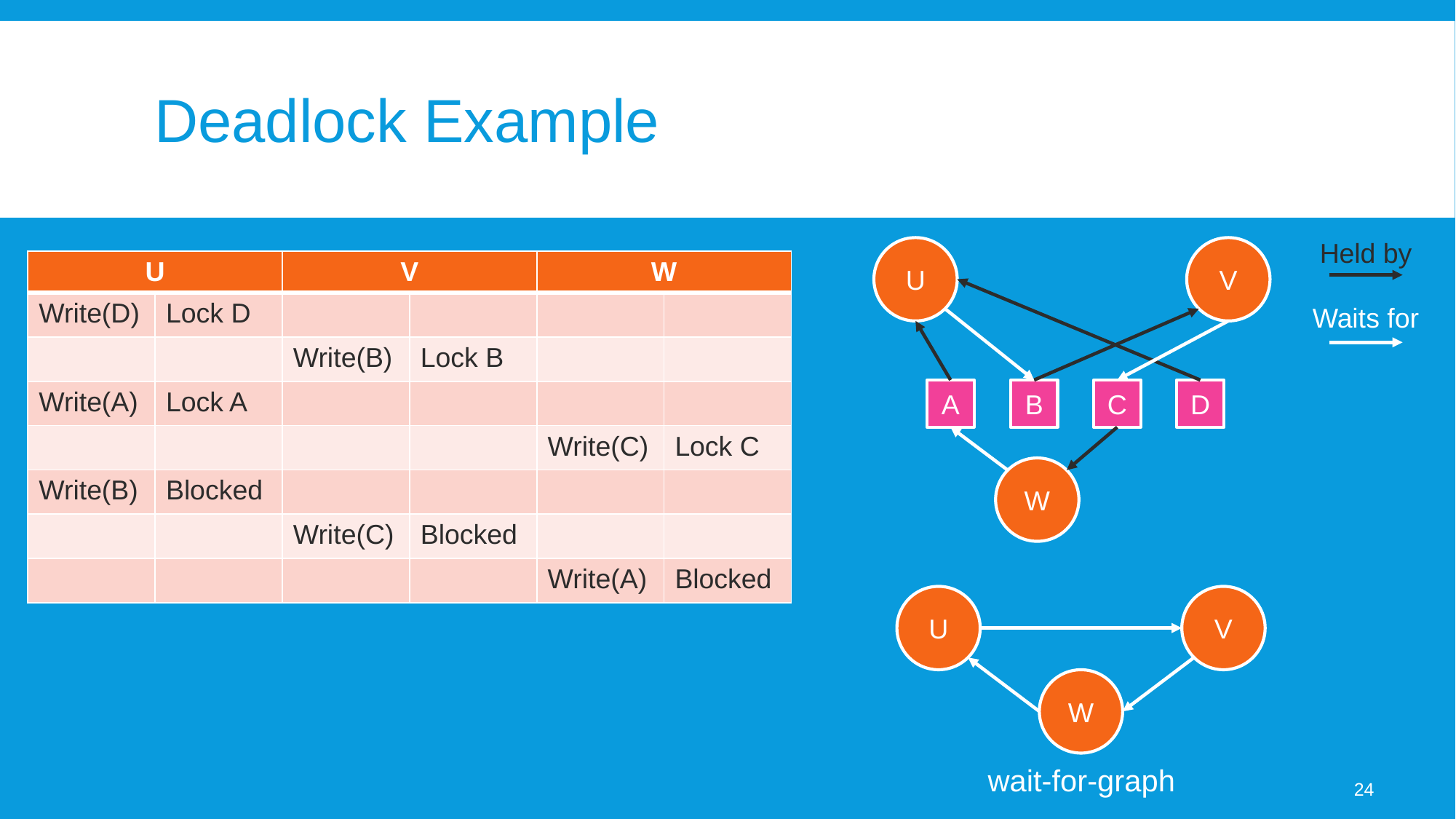

# Deadlock Example
Held by
V
U
| U |  | V |  | W |  |
| --- | --- | --- | --- | --- | --- |
| Write(D) | Lock D |  |  |  |  |
|  |  | Write(B) | Lock B |  |  |
| Write(A) | Lock A |  |  |  |  |
|  |  |  |  | Write(C) | Lock C |
| Write(B) | Blocked |  |  |  |  |
|  |  | Write(C) | Blocked |  |  |
|  |  |  |  | Write(A) | Blocked |
Waits for
A
B
C
D
W
U
V
W
wait-for-graph
24